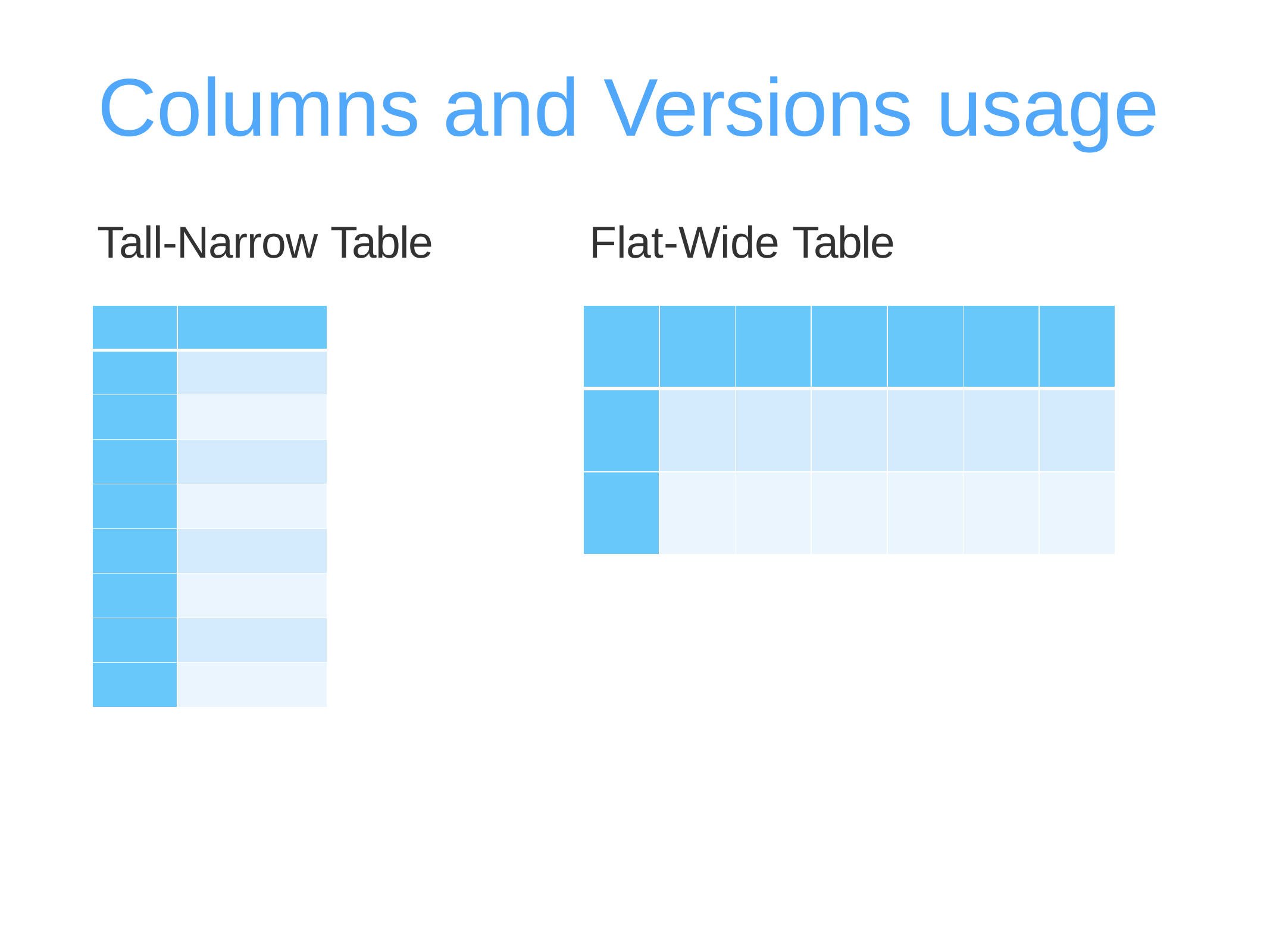

# Columns and	Versions usage
Tall-Narrow Table	Flat-Wide Table
|  |  |
| --- | --- |
|  |  |
|  |  |
|  |  |
|  |  |
|  |  |
|  |  |
|  |  |
|  |  |
|  |  |  |  |  |  |  |
| --- | --- | --- | --- | --- | --- | --- |
|  |  |  |  |  |  |  |
|  |  |  |  |  |  |  |